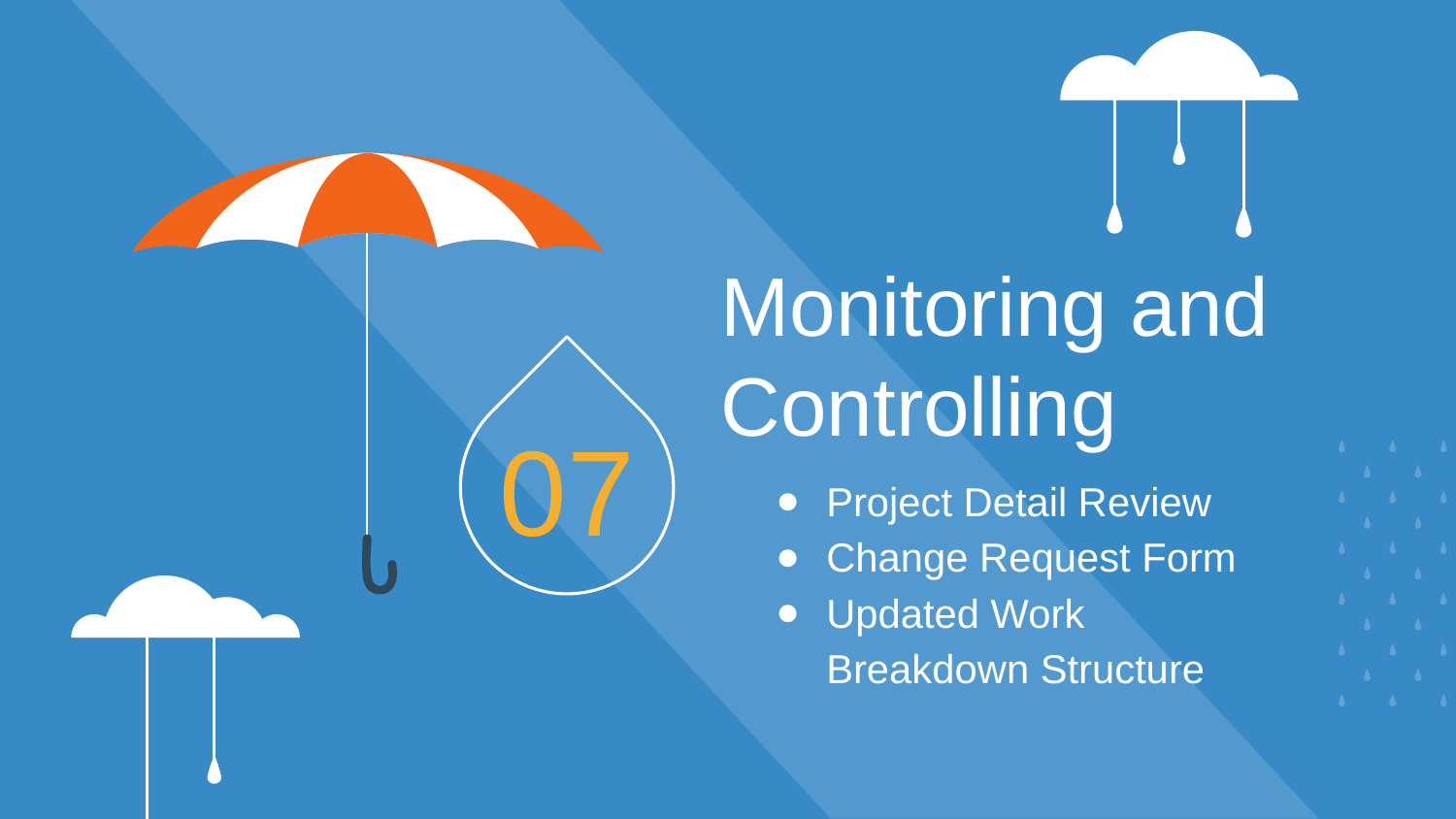

Monitoring and Controlling

# 07
Project Detail Review
Change Request Form
Updated Work Breakdown Structure